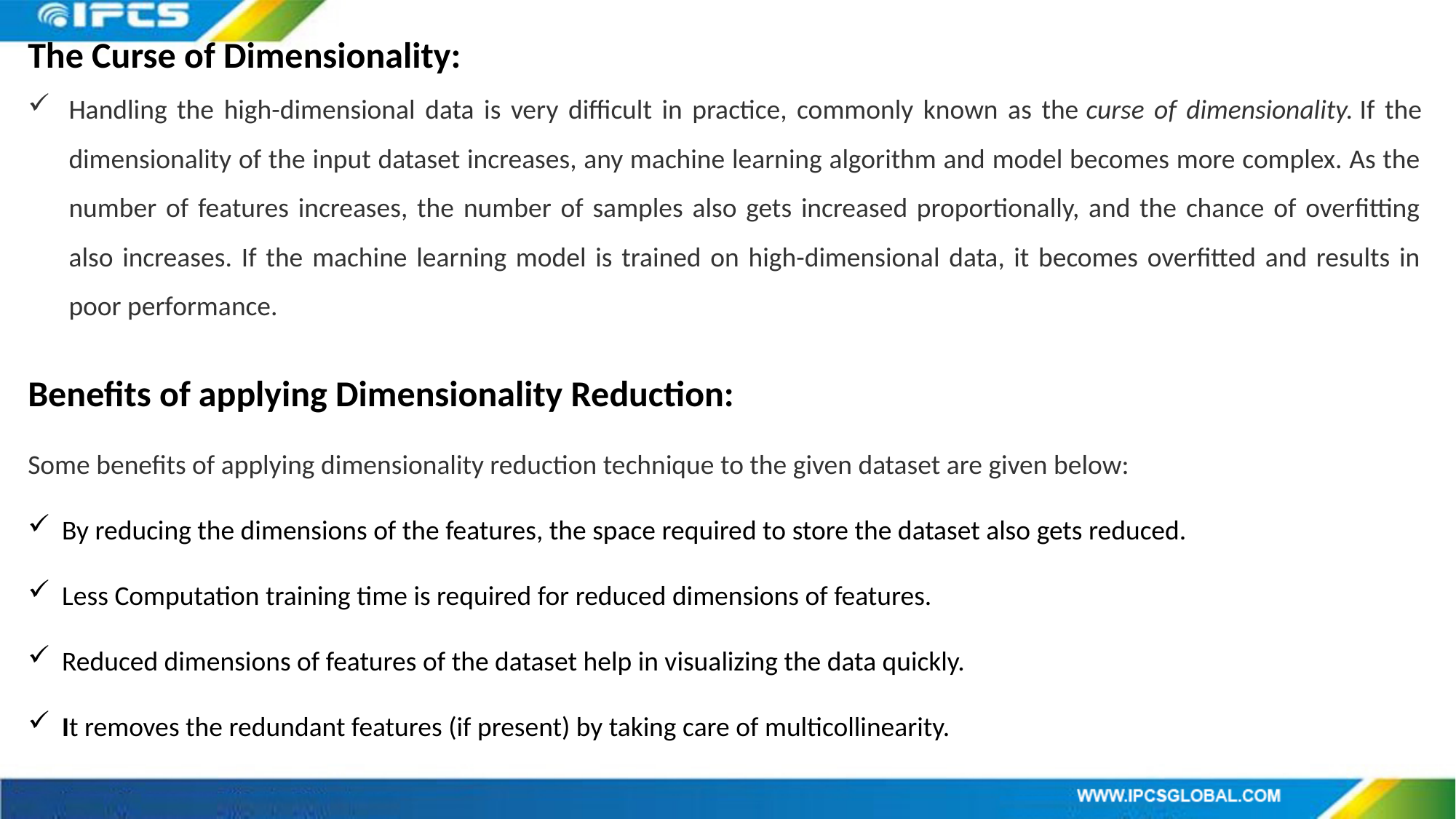

The Curse of Dimensionality:
Handling the high-dimensional data is very difficult in practice, commonly known as the curse of dimensionality. If the dimensionality of the input dataset increases, any machine learning algorithm and model becomes more complex. As the number of features increases, the number of samples also gets increased proportionally, and the chance of overfitting also increases. If the machine learning model is trained on high-dimensional data, it becomes overfitted and results in poor performance.

Benefits of applying Dimensionality Reduction:
Some benefits of applying dimensionality reduction technique to the given dataset are given below:
By reducing the dimensions of the features, the space required to store the dataset also gets reduced.
Less Computation training time is required for reduced dimensions of features.
Reduced dimensions of features of the dataset help in visualizing the data quickly.
It removes the redundant features (if present) by taking care of multicollinearity.